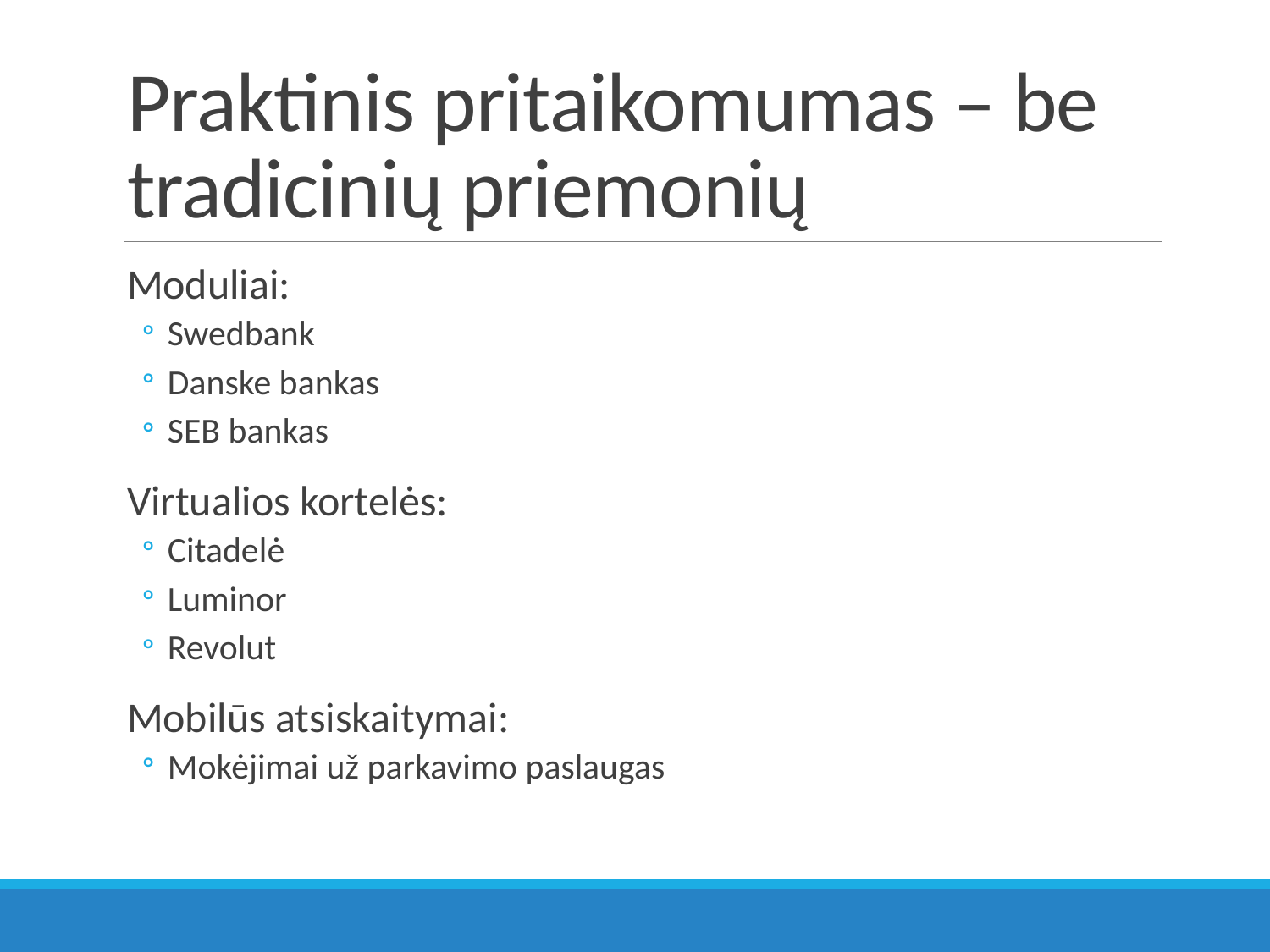

# Praktinis pritaikomumas – be tradicinių priemonių
Moduliai:
Swedbank
Danske bankas
SEB bankas
Virtualios kortelės:
Citadelė
Luminor
Revolut
Mobilūs atsiskaitymai:
Mokėjimai už parkavimo paslaugas